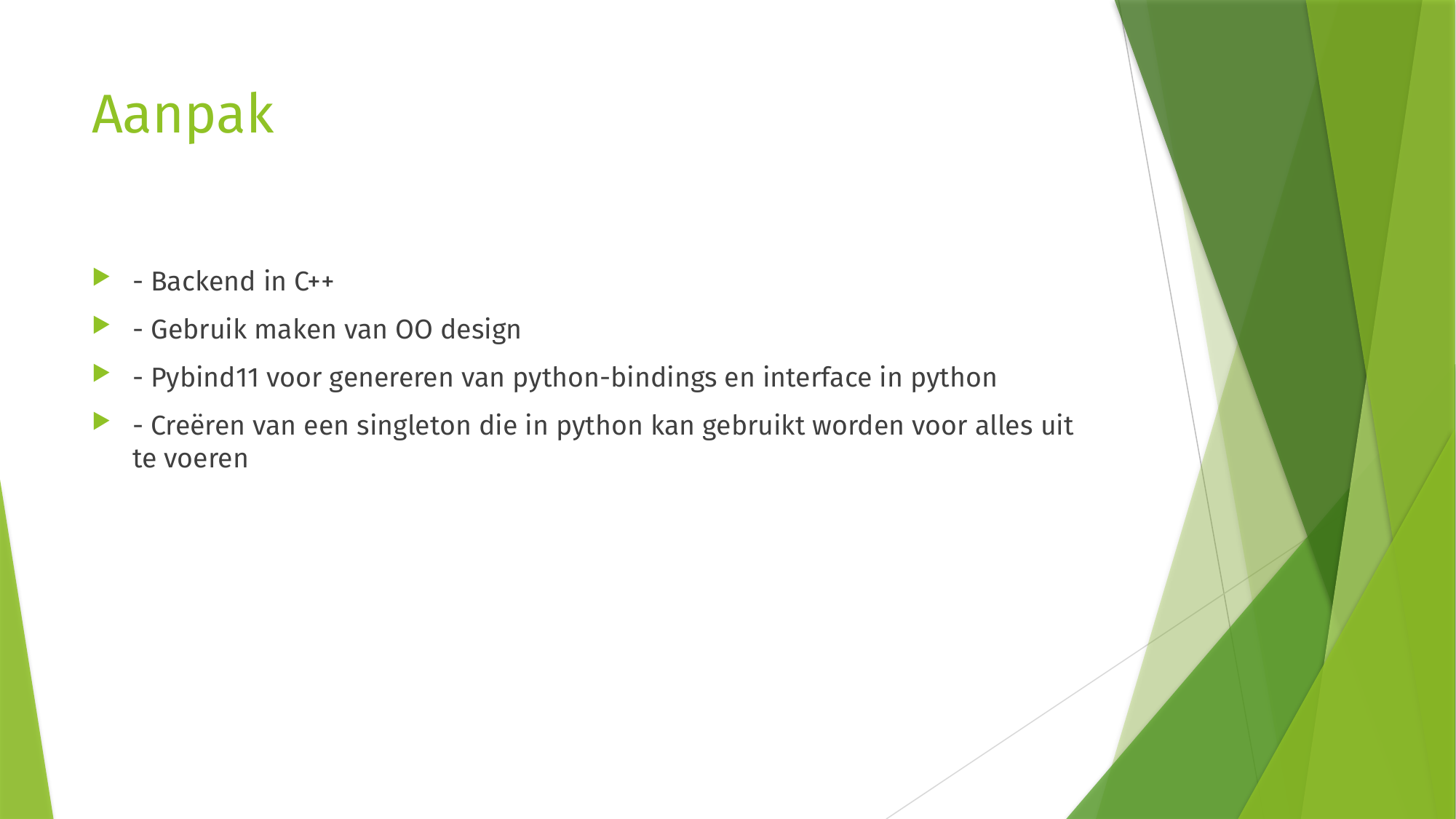

# Aanpak
- Backend in C++
- Gebruik maken van OO design
- Pybind11 voor genereren van python-bindings en interface in python
- Creëren van een singleton die in python kan gebruikt worden voor alles uit te voeren